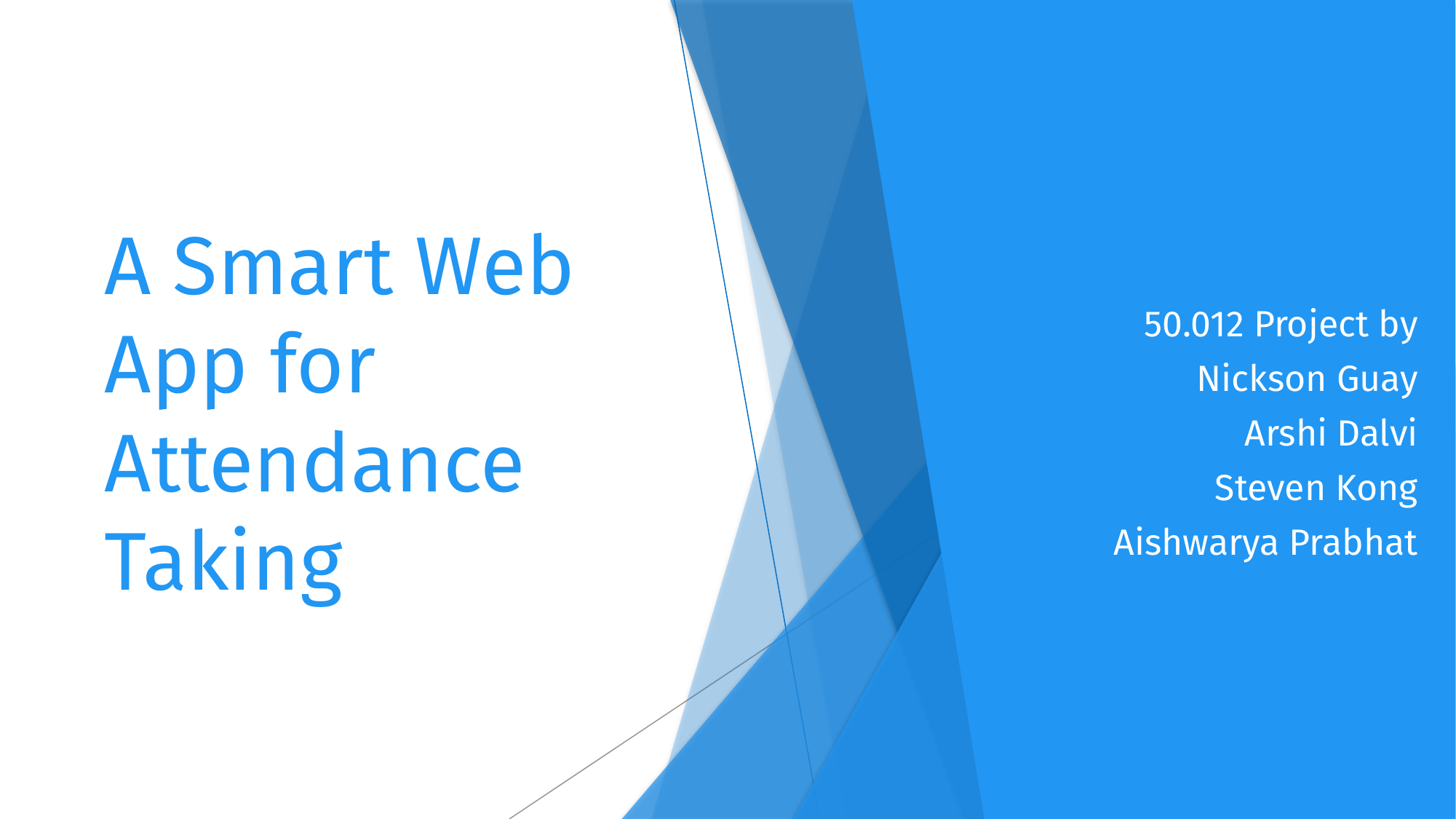

# A Smart Web App for Attendance Taking
50.012 Project by
 Nickson Guay
 Arshi Dalvi
Steven Kong
Aishwarya Prabhat